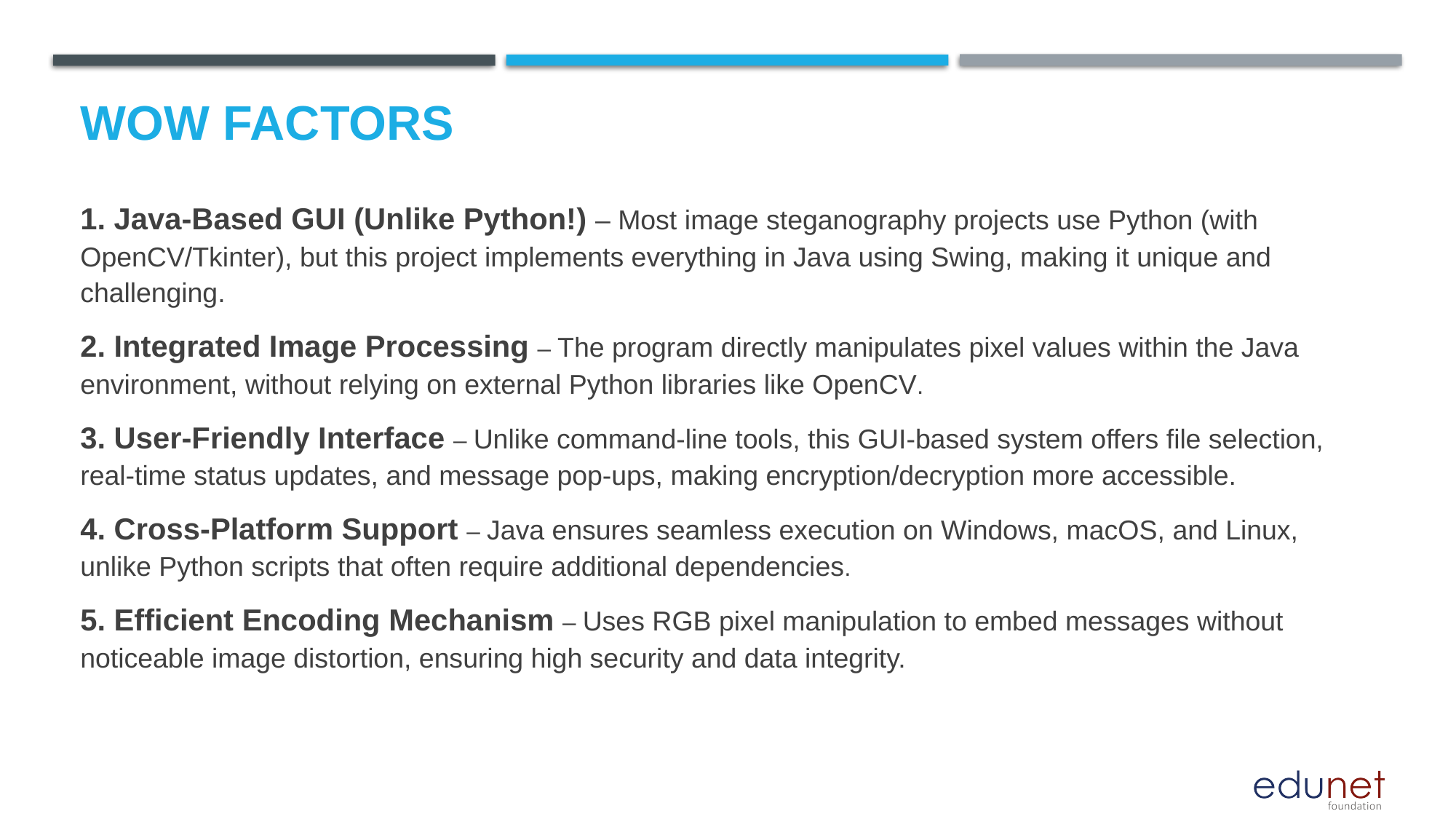

# Wow factors
1. Java-Based GUI (Unlike Python!) – Most image steganography projects use Python (with OpenCV/Tkinter), but this project implements everything in Java using Swing, making it unique and challenging.
2. Integrated Image Processing – The program directly manipulates pixel values within the Java environment, without relying on external Python libraries like OpenCV.
3. User-Friendly Interface – Unlike command-line tools, this GUI-based system offers file selection, real-time status updates, and message pop-ups, making encryption/decryption more accessible.
4. Cross-Platform Support – Java ensures seamless execution on Windows, macOS, and Linux, unlike Python scripts that often require additional dependencies.
5. Efficient Encoding Mechanism – Uses RGB pixel manipulation to embed messages without noticeable image distortion, ensuring high security and data integrity.